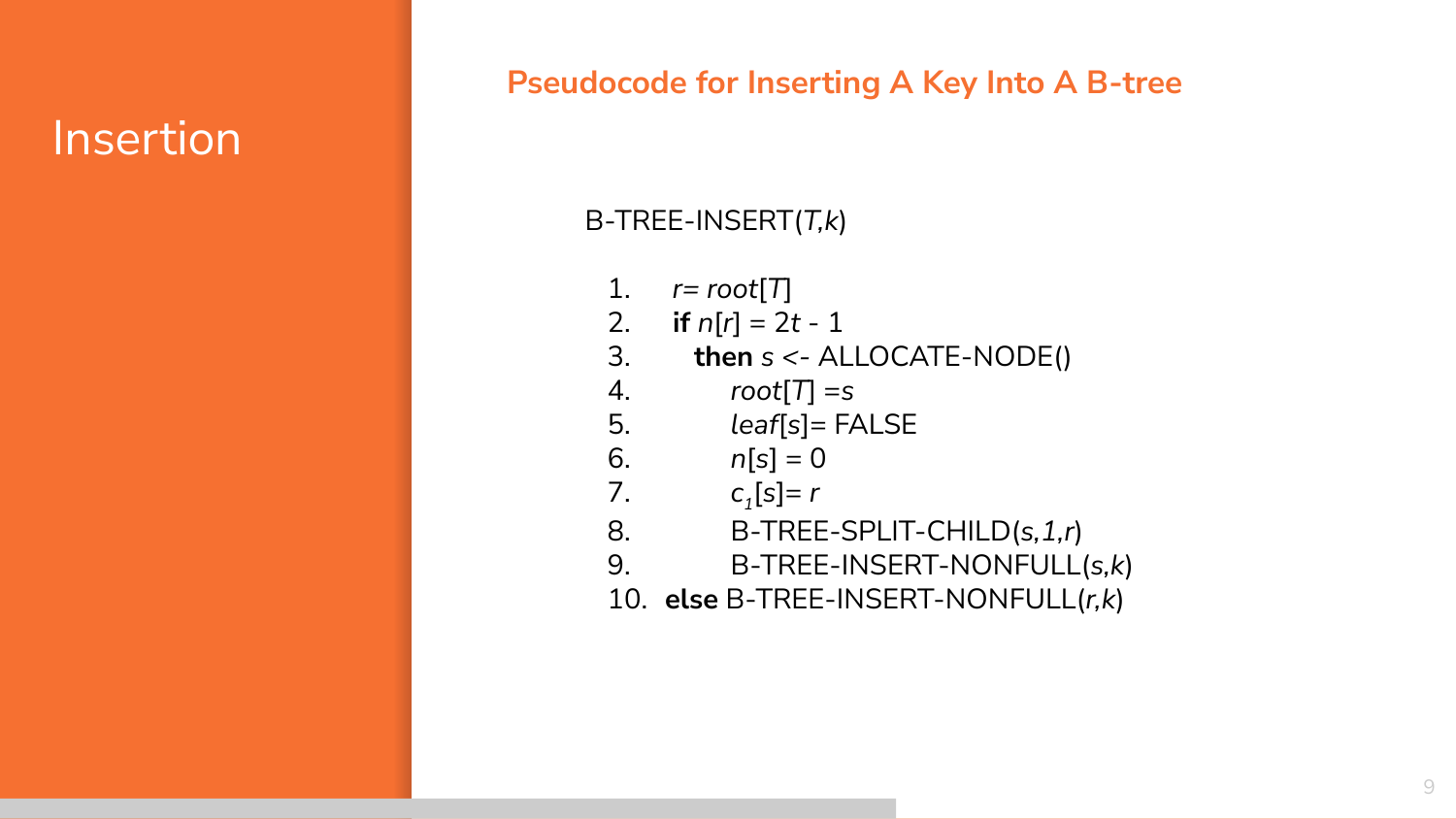

Pseudocode for Inserting A Key Into A B-tree
# Insertion
B-TREE-INSERT(T,k)

  r= root[T]
  if n[r] = 2t - 1
     then s <- ALLOCATE-NODE()
          root[T] =s
          leaf[s]= FALSE
          n[s] = 0
          c1[s]= r
          B-TREE-SPLIT-CHILD(s,1,r)
          B-TREE-INSERT-NONFULL(s,k)
 else B-TREE-INSERT-NONFULL(r,k)
9